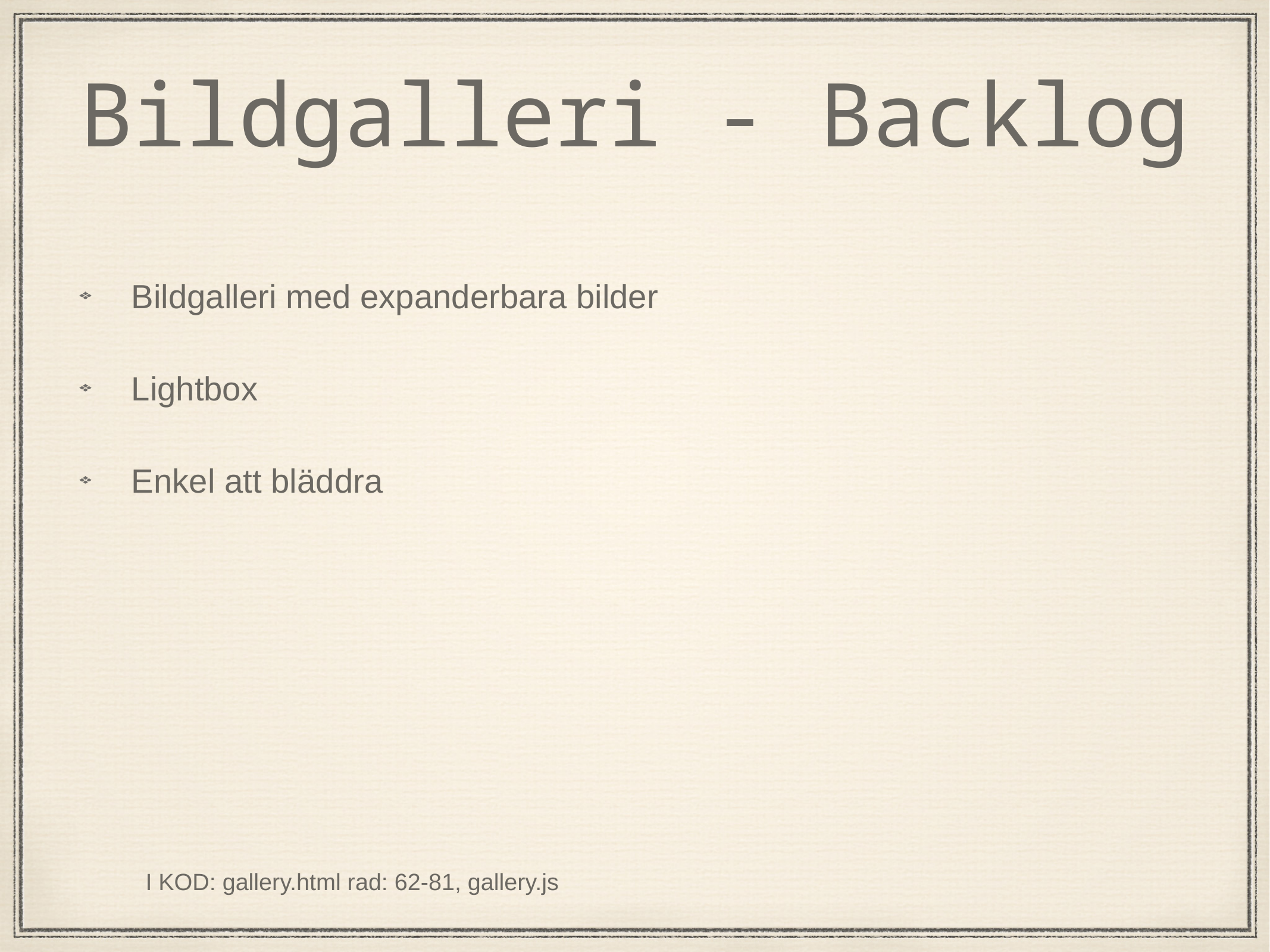

# Bildgalleri - Backlog
Bildgalleri med expanderbara bilder
Lightbox
Enkel att bläddra
I KOD: gallery.html rad: 62-81, gallery.js